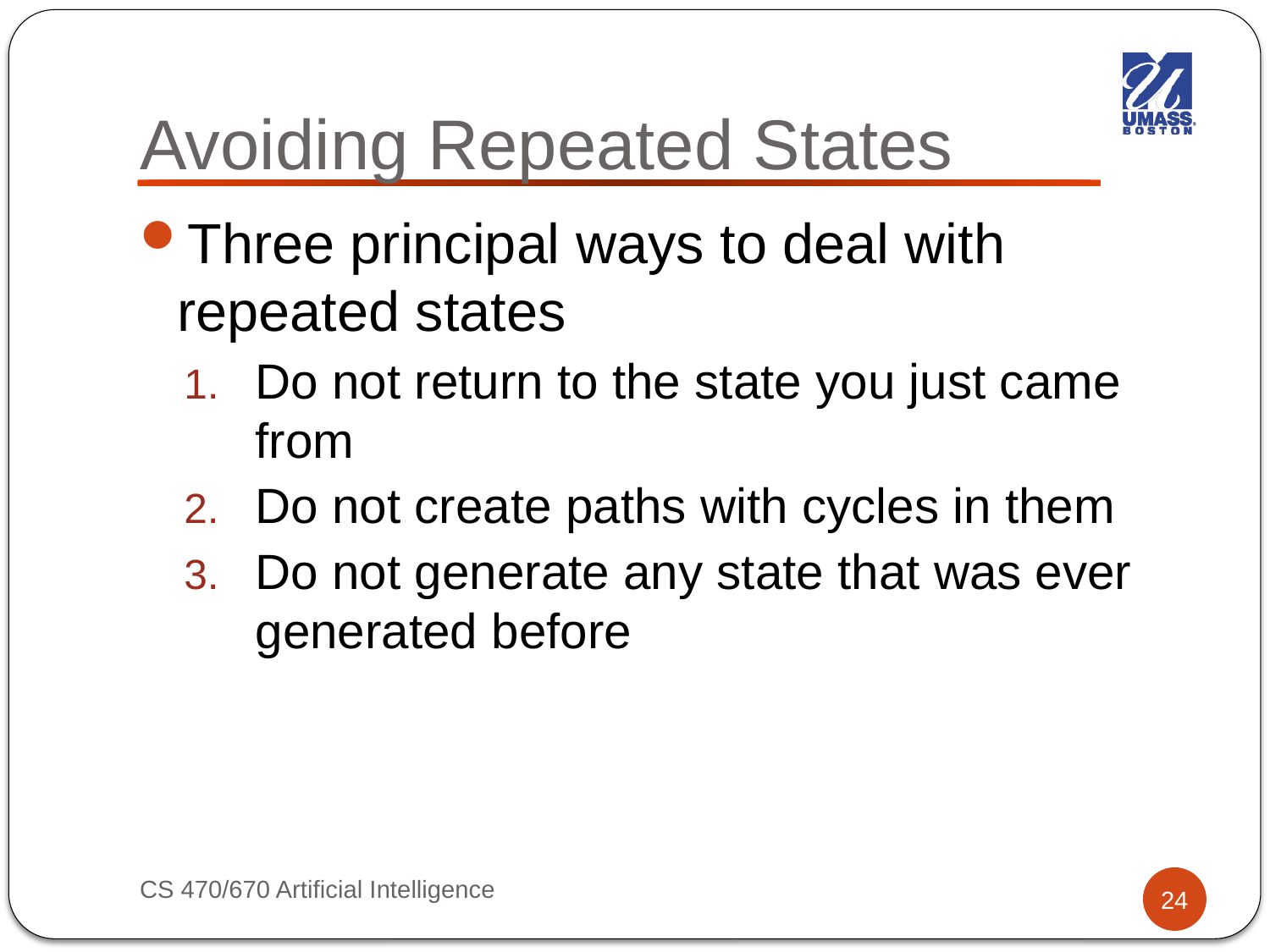

# Avoiding Repeated States
Three principal ways to deal with repeated states
Do not return to the state you just came from
Do not create paths with cycles in them
Do not generate any state that was ever generated before

CS 470/670 Artificial Intelligence

24